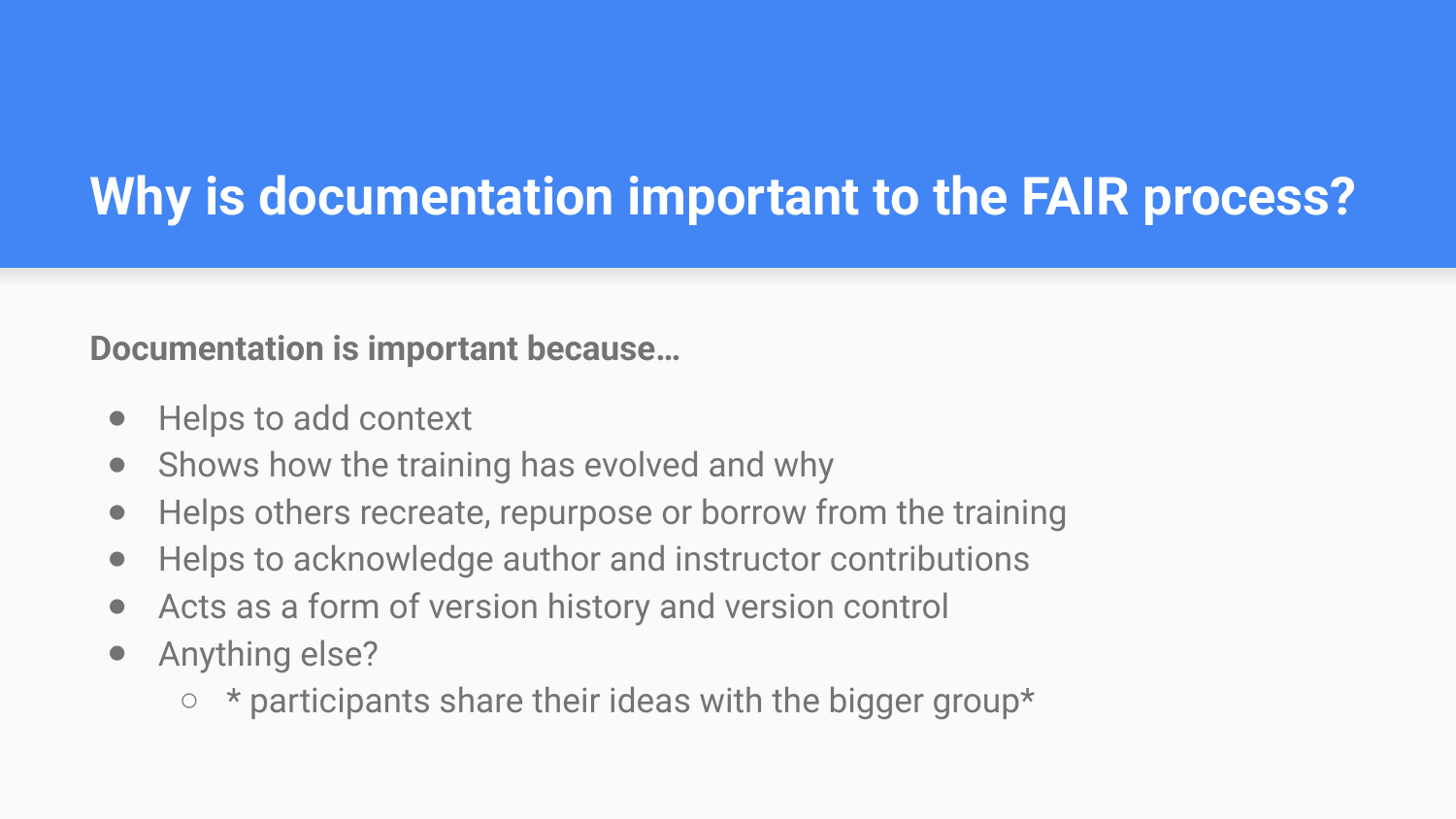

# Why is documentation important to the FAIR process?
Documentation is important because…
Helps to add context
Shows how the training has evolved and why
Helps others recreate, repurpose or borrow from the training
Helps to acknowledge author and instructor contributions
Acts as a form of version history and version control
Anything else?
* participants share their ideas with the bigger group*